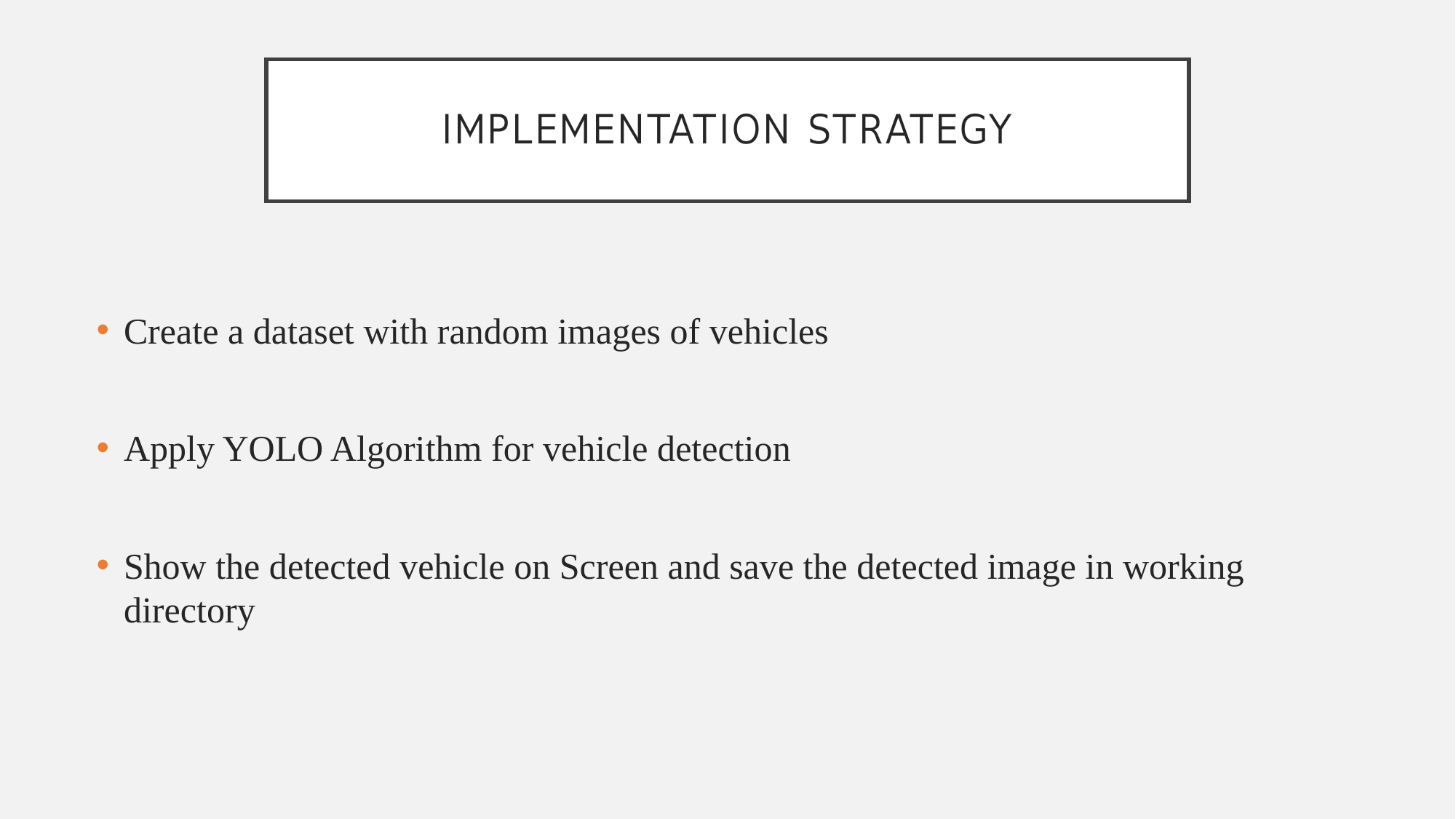

# Implementation strategy
Create a dataset with random images of vehicles

Apply YOLO Algorithm for vehicle detection

Show the detected vehicle on Screen and save the detected image in working directory